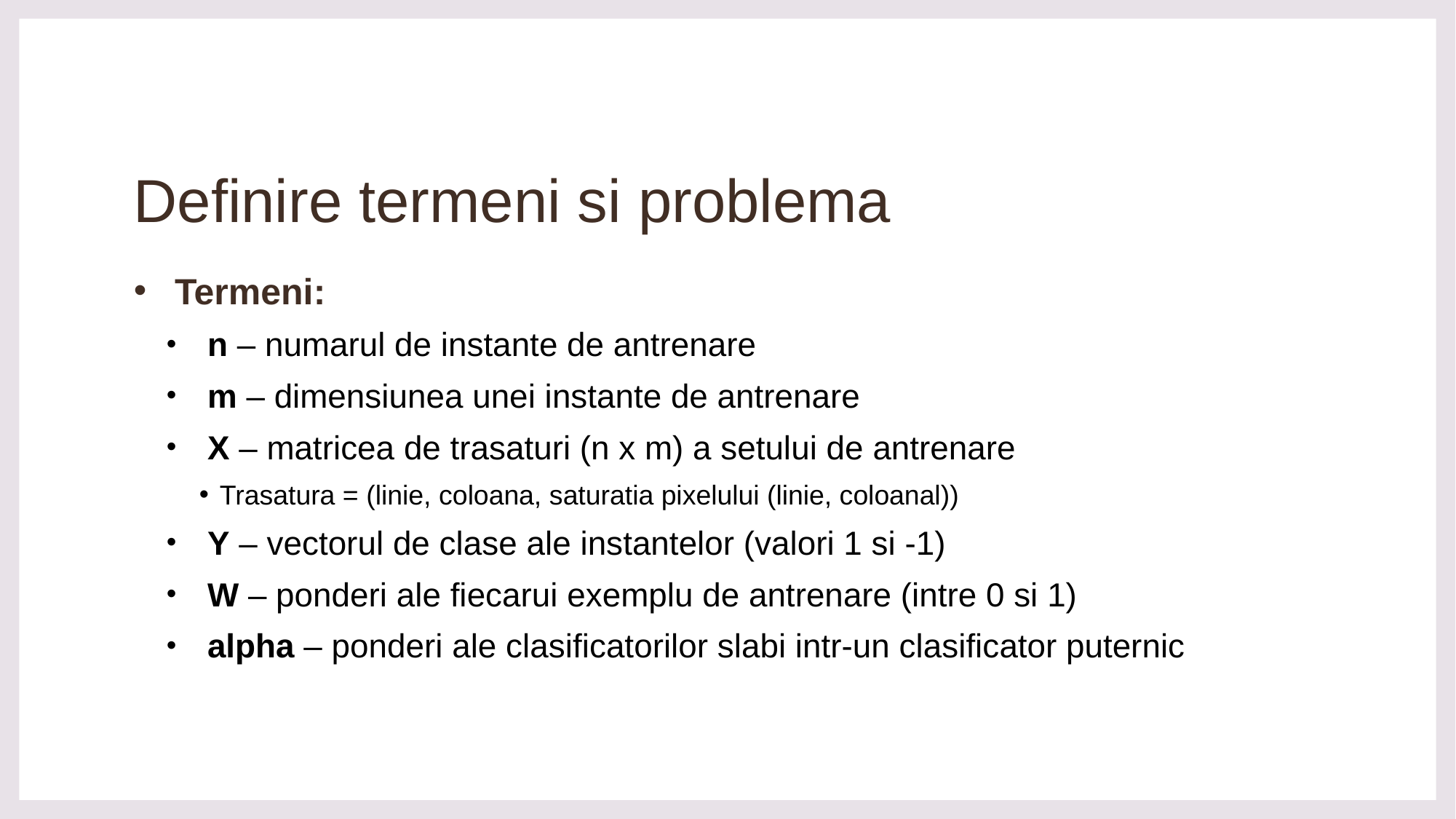

# Definire termeni si problema
Termeni:
n – numarul de instante de antrenare
m – dimensiunea unei instante de antrenare
X – matricea de trasaturi (n x m) a setului de antrenare
Trasatura = (linie, coloana, saturatia pixelului (linie, coloanal))
Y – vectorul de clase ale instantelor (valori 1 si -1)
W – ponderi ale fiecarui exemplu de antrenare (intre 0 si 1)
alpha – ponderi ale clasificatorilor slabi intr-un clasificator puternic